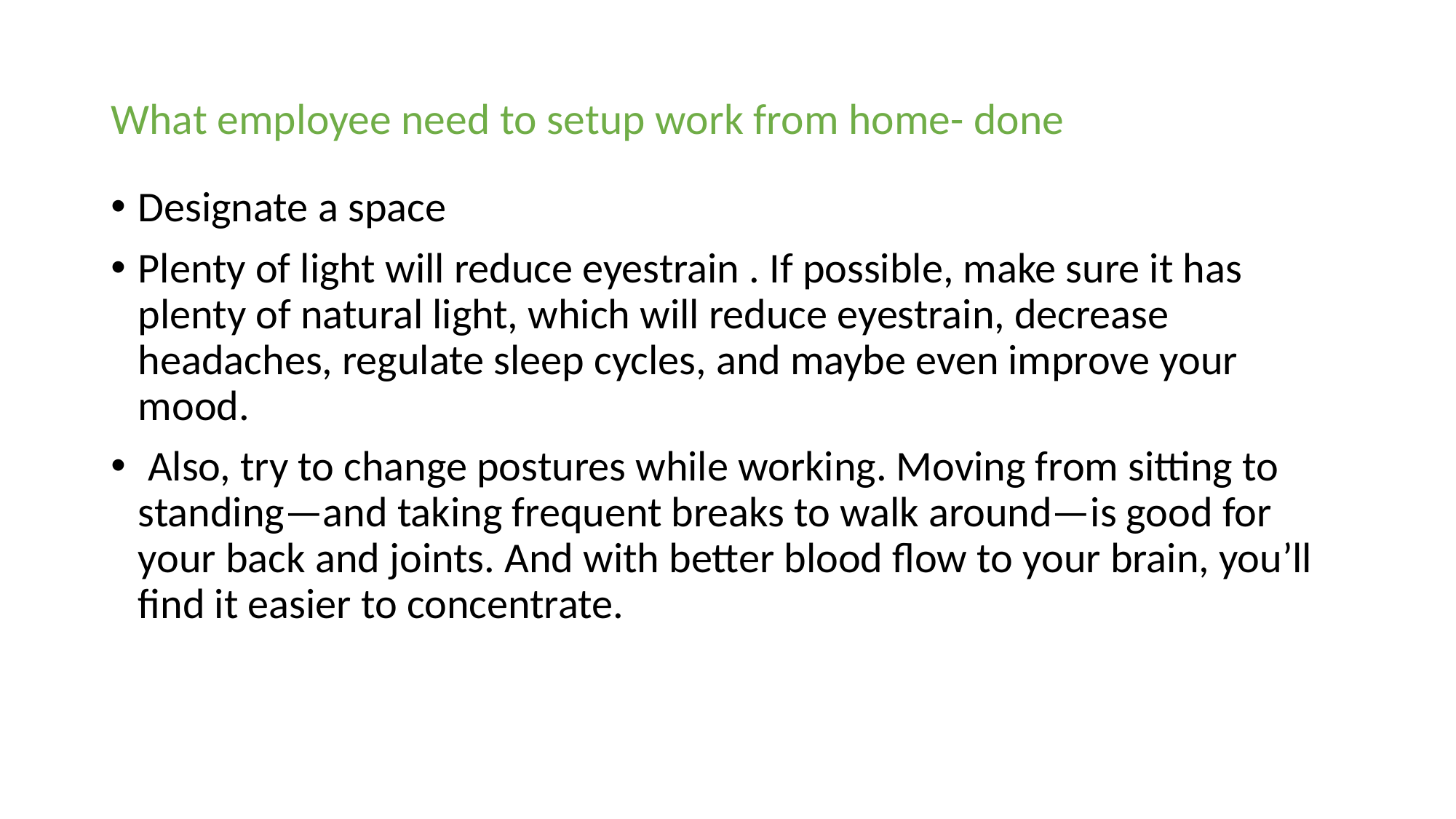

# What employee need to setup work from home- done
Designate a space
Plenty of light will reduce eyestrain . If possible, make sure it has plenty of natural light, which will reduce eyestrain, decrease headaches, regulate sleep cycles, and maybe even improve your mood.
 Also, try to change postures while working. Moving from sitting to standing—and taking frequent breaks to walk around—is good for your back and joints. And with better blood flow to your brain, you’ll find it easier to concentrate.